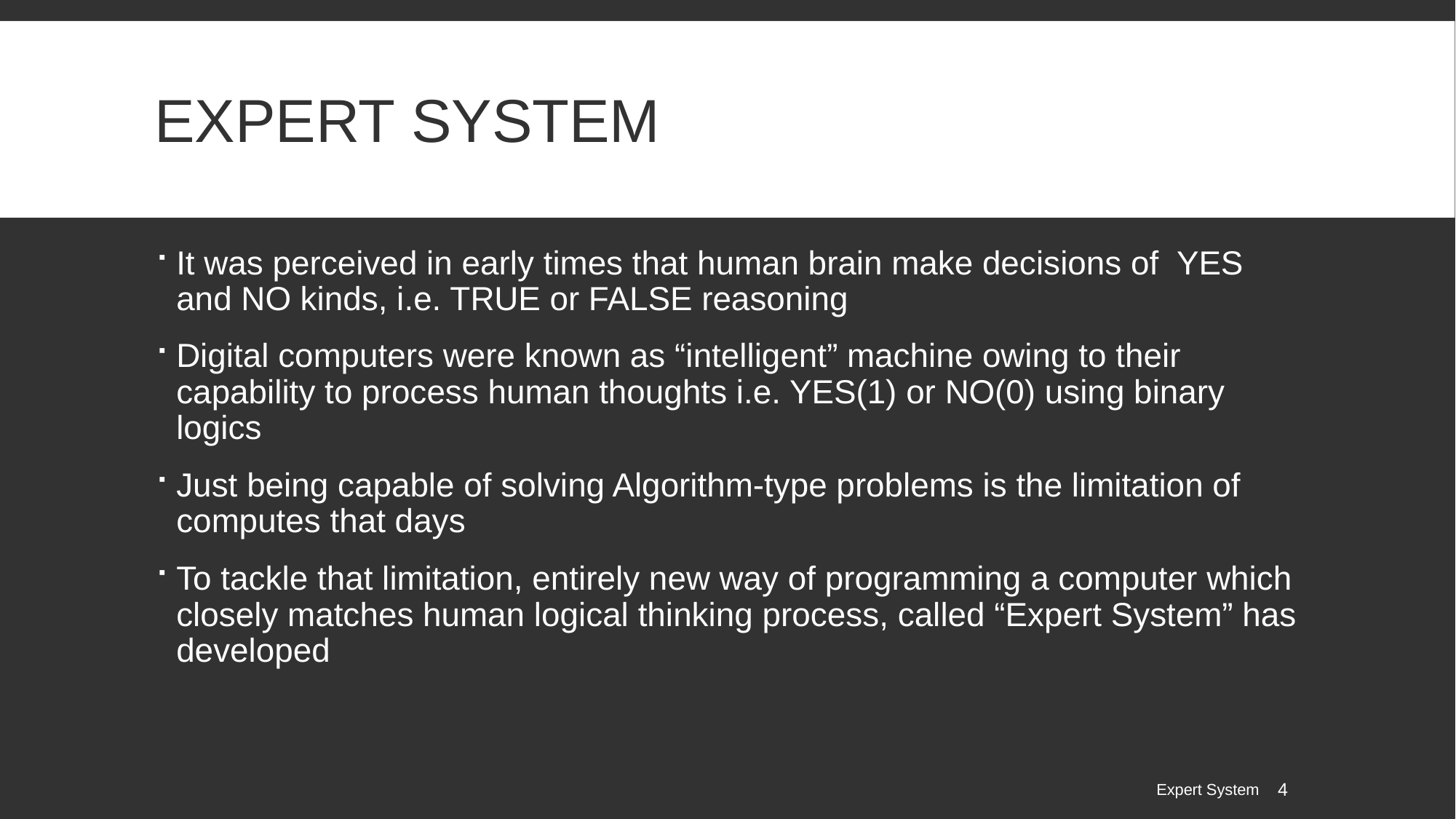

# Expert System
It was perceived in early times that human brain make decisions of  YES and NO kinds, i.e. TRUE or FALSE reasoning
Digital computers were known as “intelligent” machine owing to their capability to process human thoughts i.e. YES(1) or NO(0) using binary logics
Just being capable of solving Algorithm-type problems is the limitation of computes that days
To tackle that limitation, entirely new way of programming a computer which closely matches human logical thinking process, called “Expert System” has developed
Expert System
4